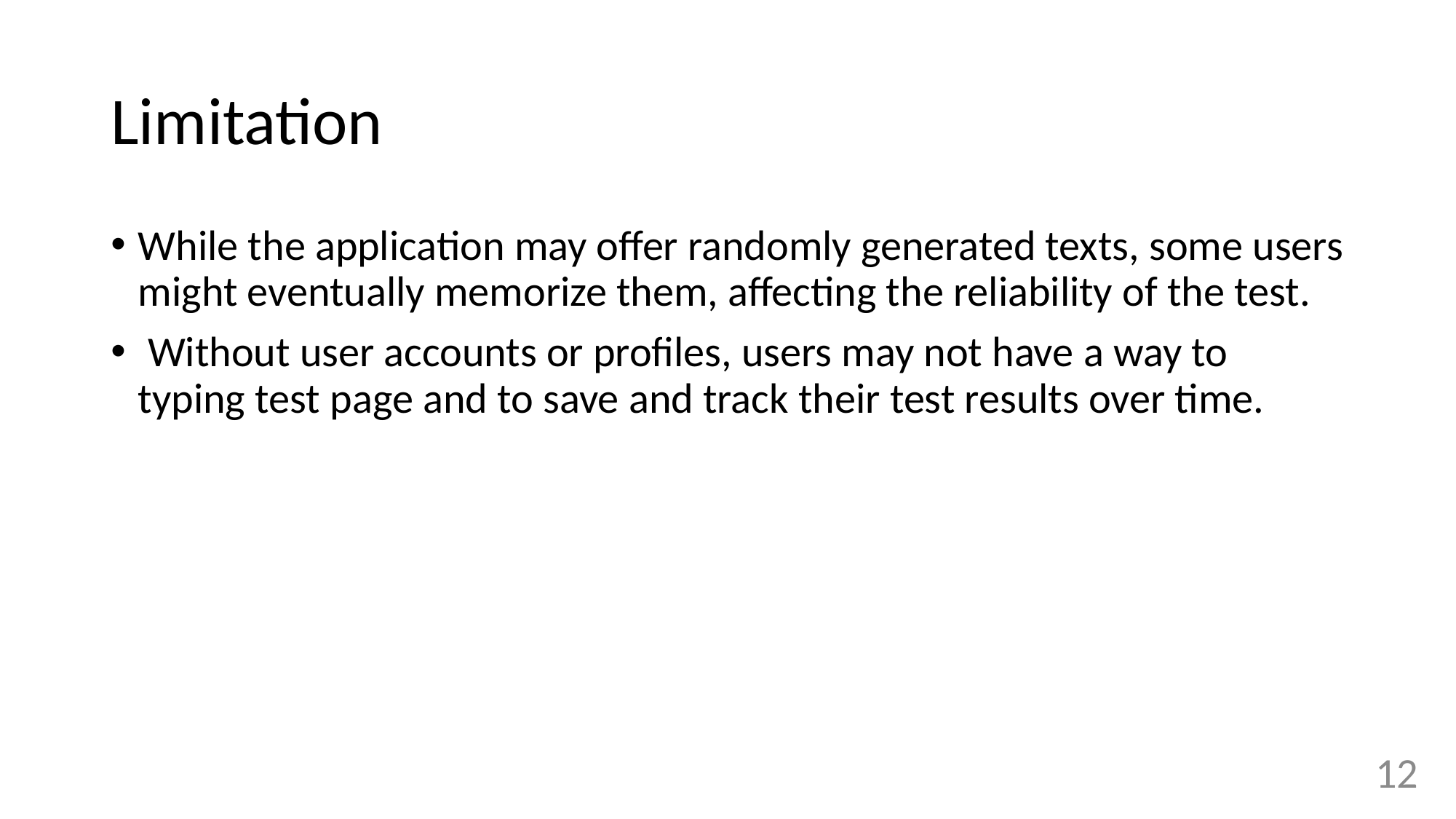

# Limitation
While the application may offer randomly generated texts, some users might eventually memorize them, affecting the reliability of the test.
 Without user accounts or profiles, users may not have a way to typing test page and to save and track their test results over time.

12